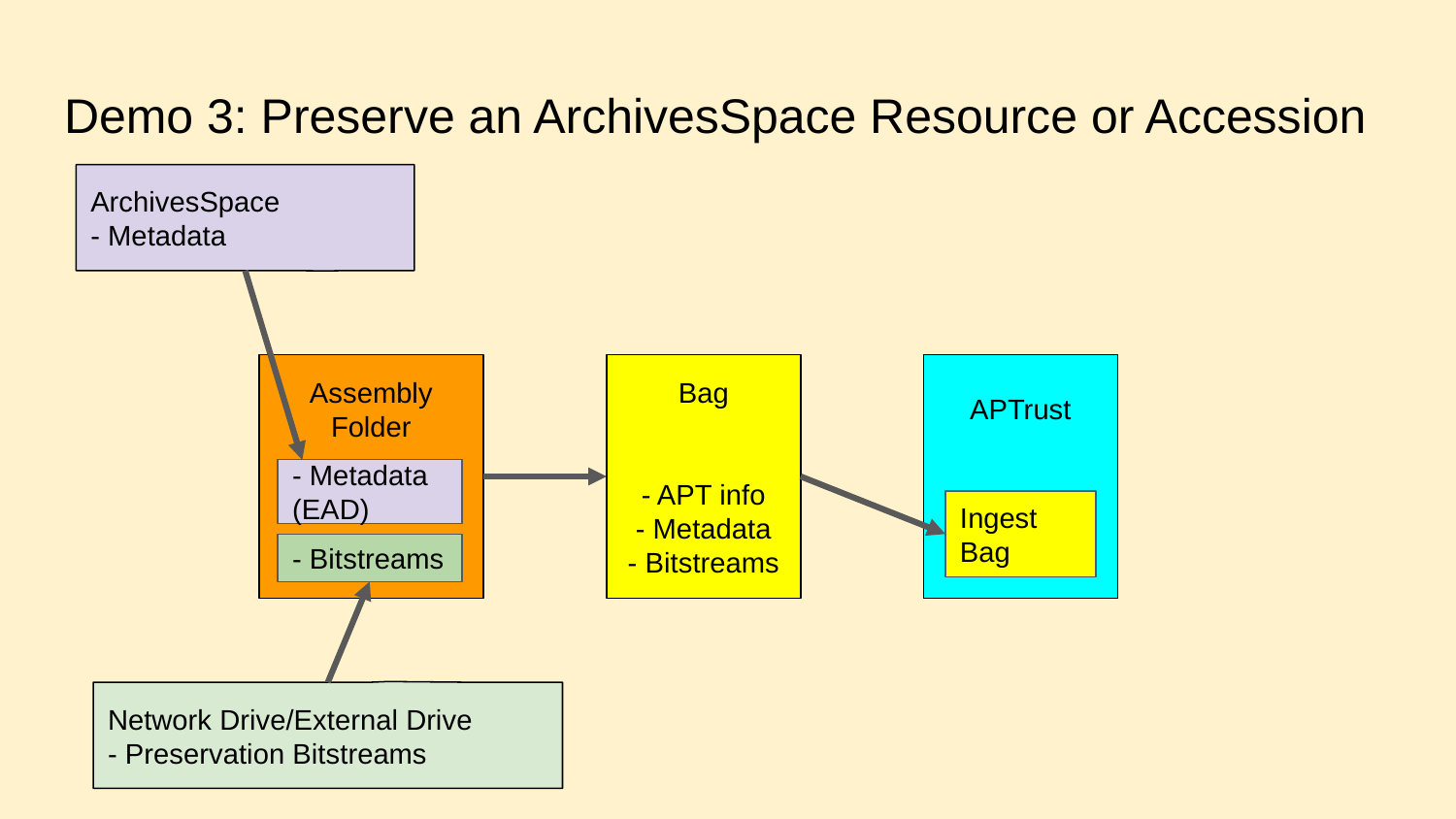

# Demo 3: Preserve an ArchivesSpace Resource or Accession
ArchivesSpace
- Metadata
Assembly Folder

Bag

- APT info
- Metadata
- Bitstreams
APTrust

- Metadata (EAD)
Ingest
Bag
- Bitstreams
Network Drive/External Drive
- Preservation Bitstreams